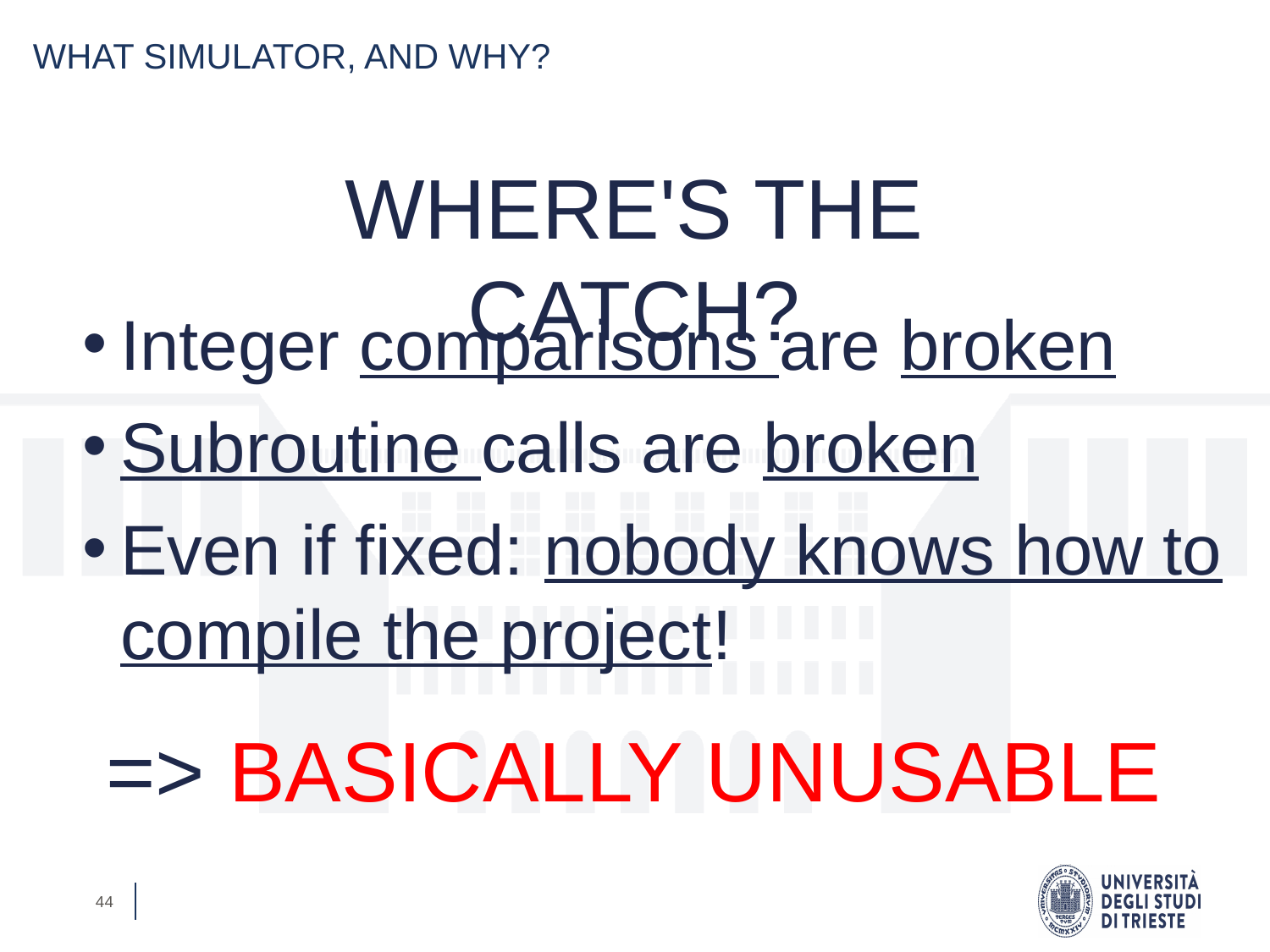

WHAT SIMULATOR, AND WHY?
WHERE'S THE CATCH?
Integer comparisons are broken
Subroutine calls are broken
Even if fixed: nobody knows how to compile the project!
=> BASICALLY UNUSABLE
44